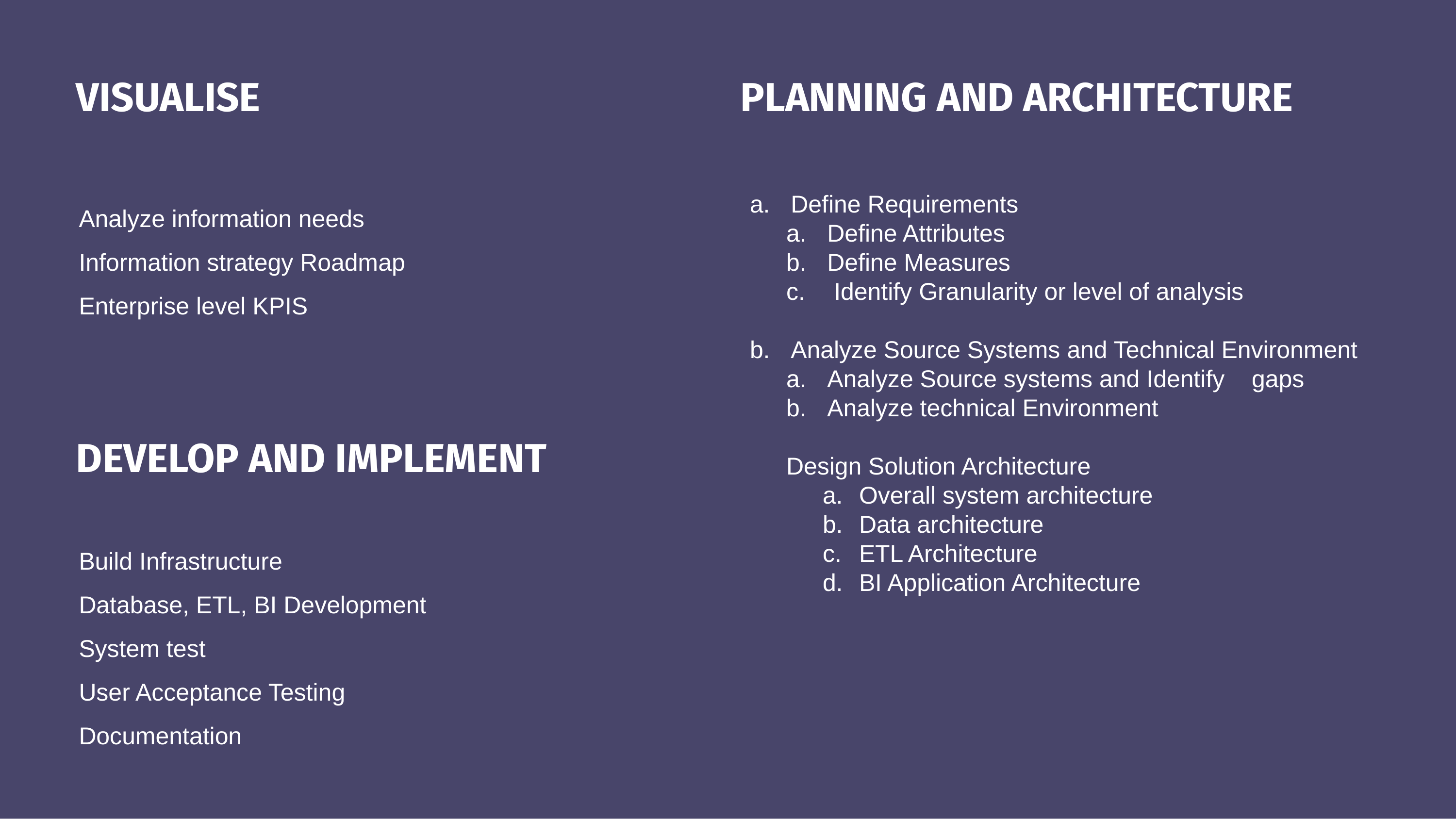

# VISUALISE
PLANNING AND ARCHITECTURE
Analyze information needs
Information strategy Roadmap
Enterprise level KPIS
Define Requirements
Define Attributes
Define Measures
 Identify Granularity or level of analysis

Analyze Source Systems and Technical Environment
Analyze Source systems and Identify    gaps
Analyze technical Environment

Design Solution Architecture
Overall system architecture
Data architecture
ETL Architecture
BI Application Architecture

DEVELOP AND IMPLEMENT
Build Infrastructure
Database, ETL, BI Development
System test
User Acceptance Testing
Documentation